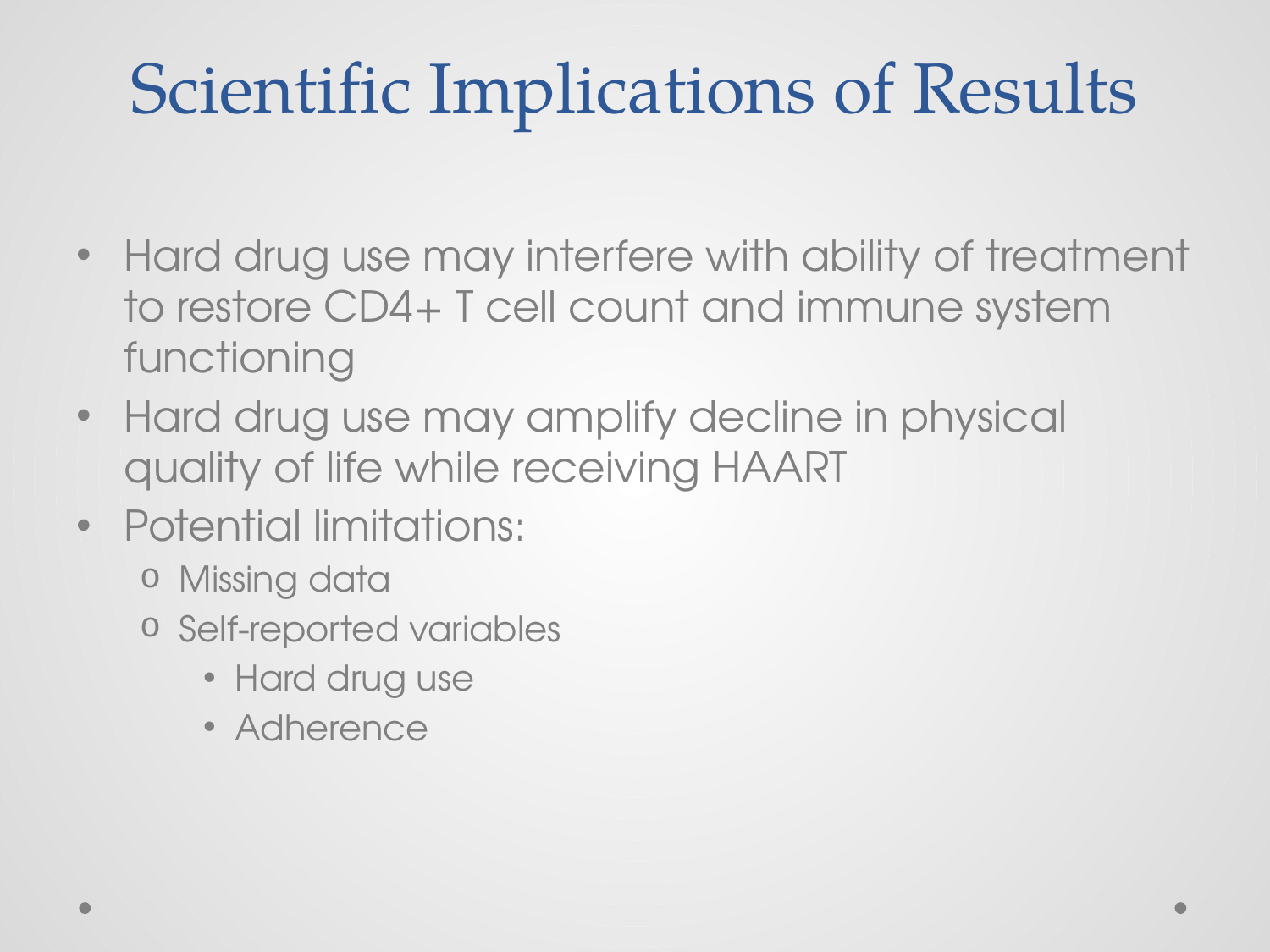

# Scientific Implications of Results
Hard drug use may interfere with ability of treatment to restore CD4+ T cell count and immune system functioning
Hard drug use may amplify decline in physical quality of life while receiving HAART
Potential limitations:
Missing data
Self-reported variables
Hard drug use
Adherence